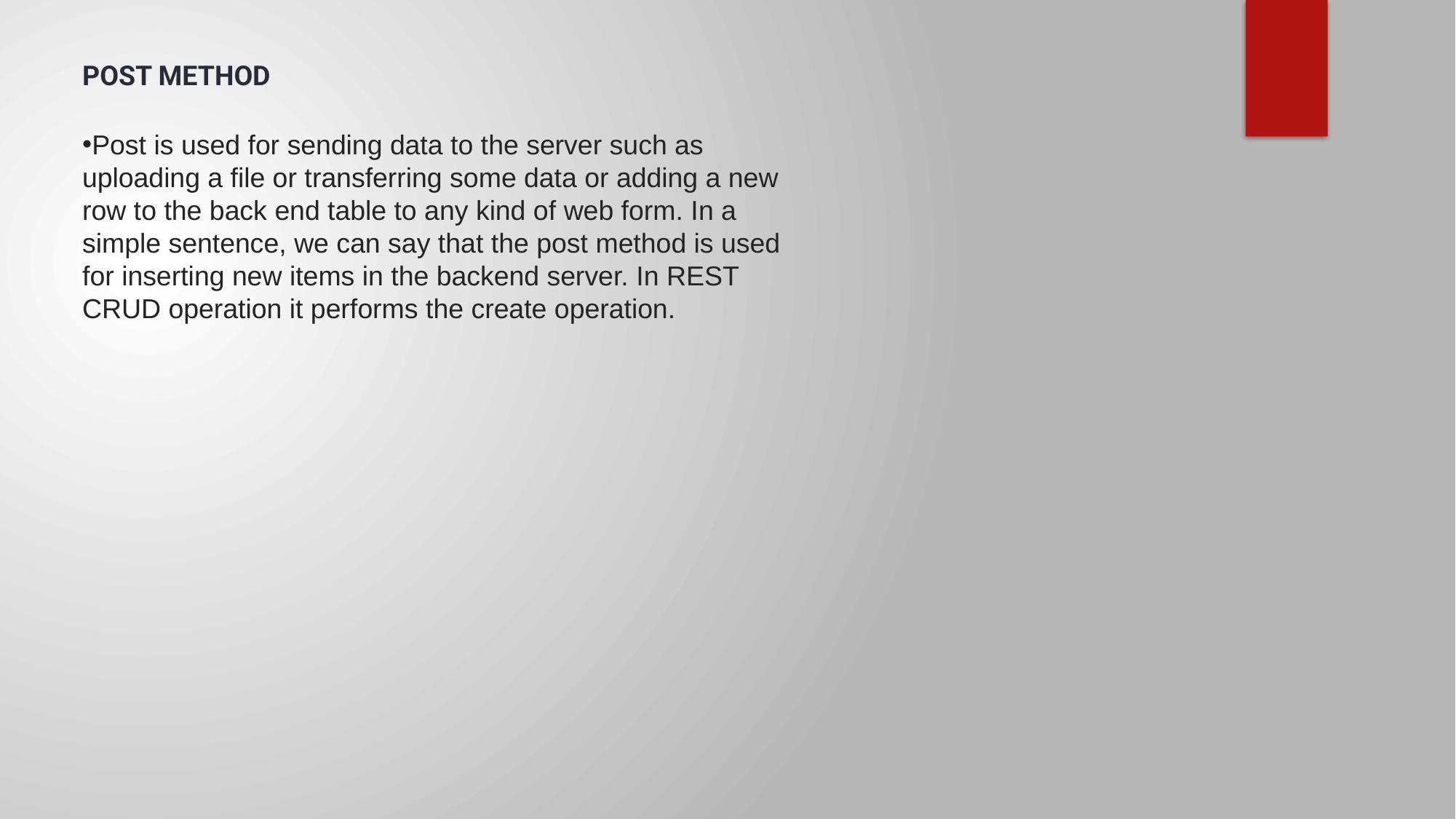

POST METHOD
Post is used for sending data to the server such as uploading a file or transferring some data or adding a new row to the back end table to any kind of web form. In a simple sentence, we can say that the post method is used for inserting new items in the backend server. In REST CRUD operation it performs the create operation.